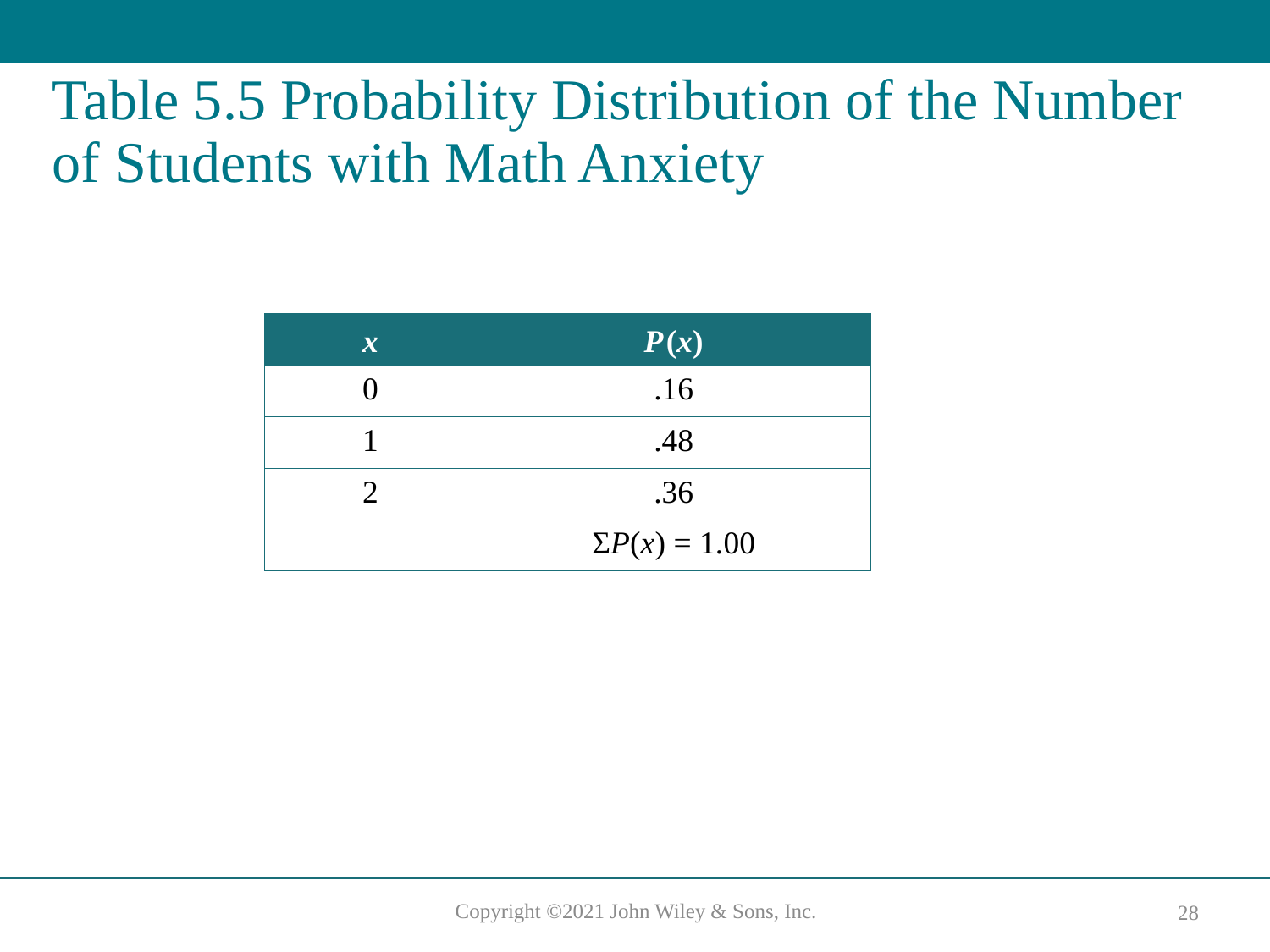

# Table 5.5 Probability Distribution of the Number of Students with Math Anxiety
| x | P (x) |
| --- | --- |
| 0 | .16 |
| 1 | .48 |
| 2 | .36 |
|  | ΣP(x) = 1.00 |